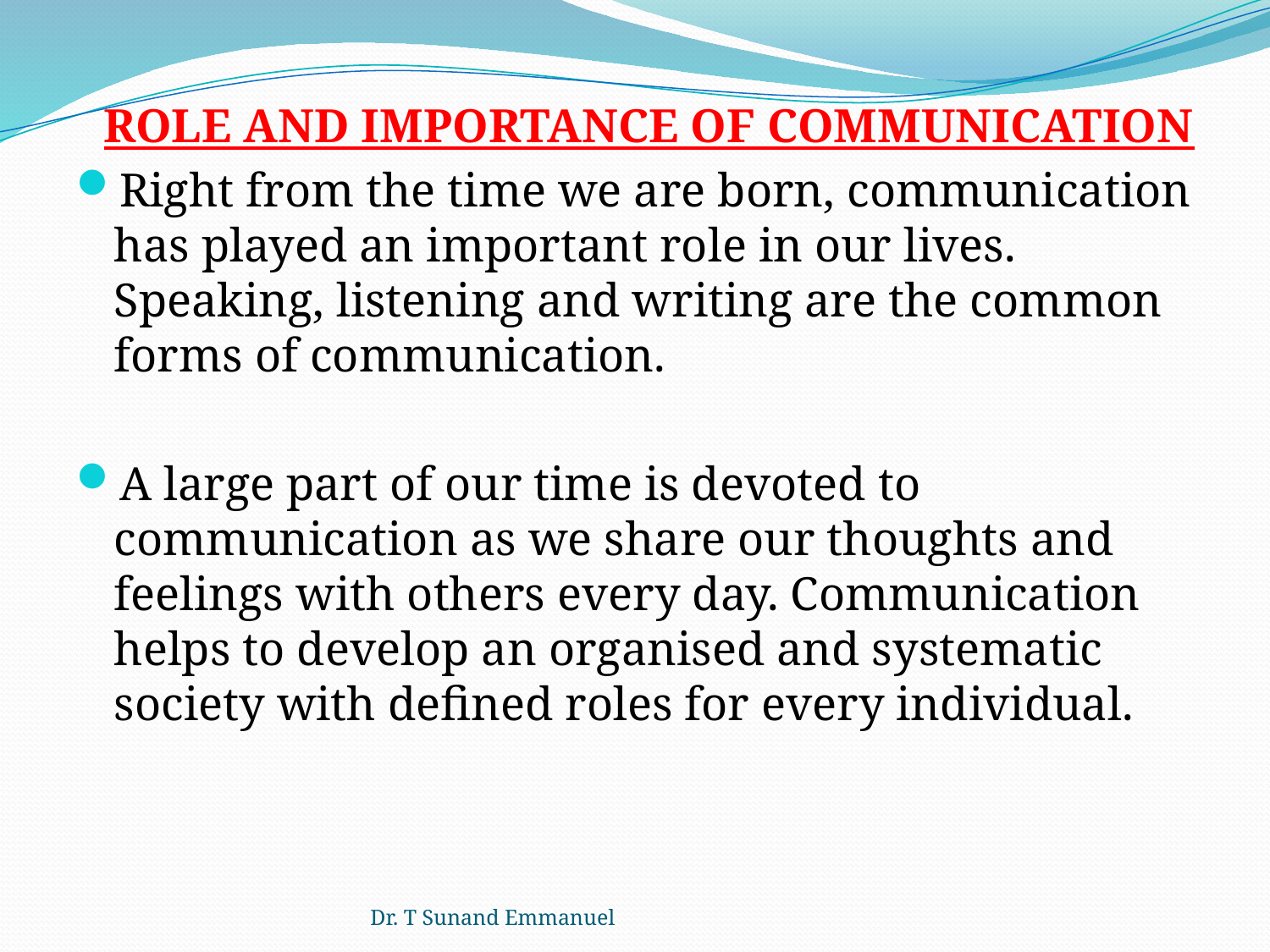

ROLE AND IMPORTANCE OF COMMUNICATION
Right from the time we are born, communication has played an important role in our lives. Speaking, listening and writing are the common forms of communication.

A large part of our time is devoted to communication as we share our thoughts and feelings with others every day. Communication helps to develop an organised and systematic society with defined roles for every individual.

Dr. T Sunand Emmanuel